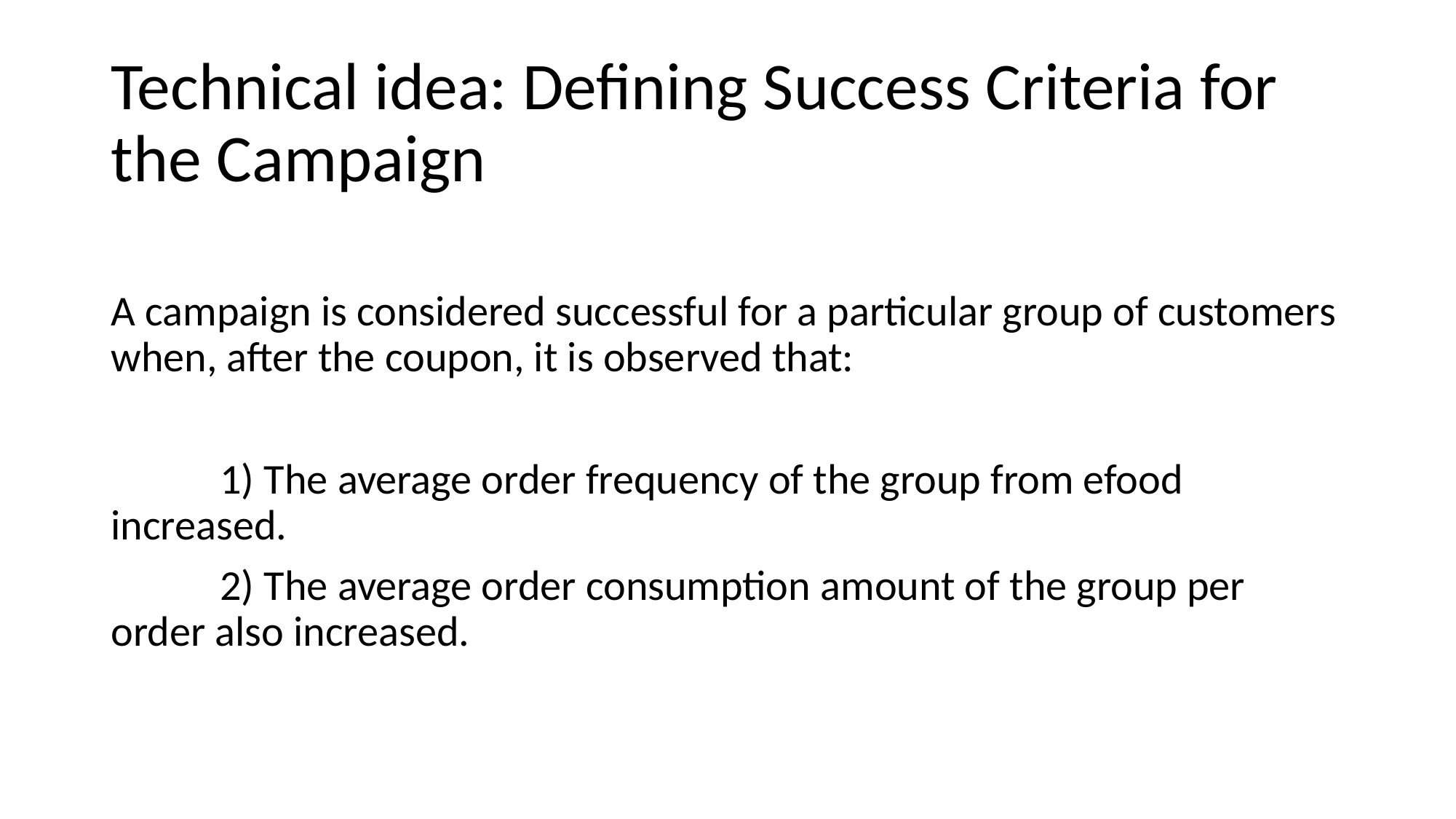

Technical idea: Defining Success Criteria for the Campaign

A campaign is considered successful for a particular group of customers when, after the coupon, it is observed that:

	1) The average order frequency of the group from efood increased.
	2) The average order consumption amount of the group per order also increased.